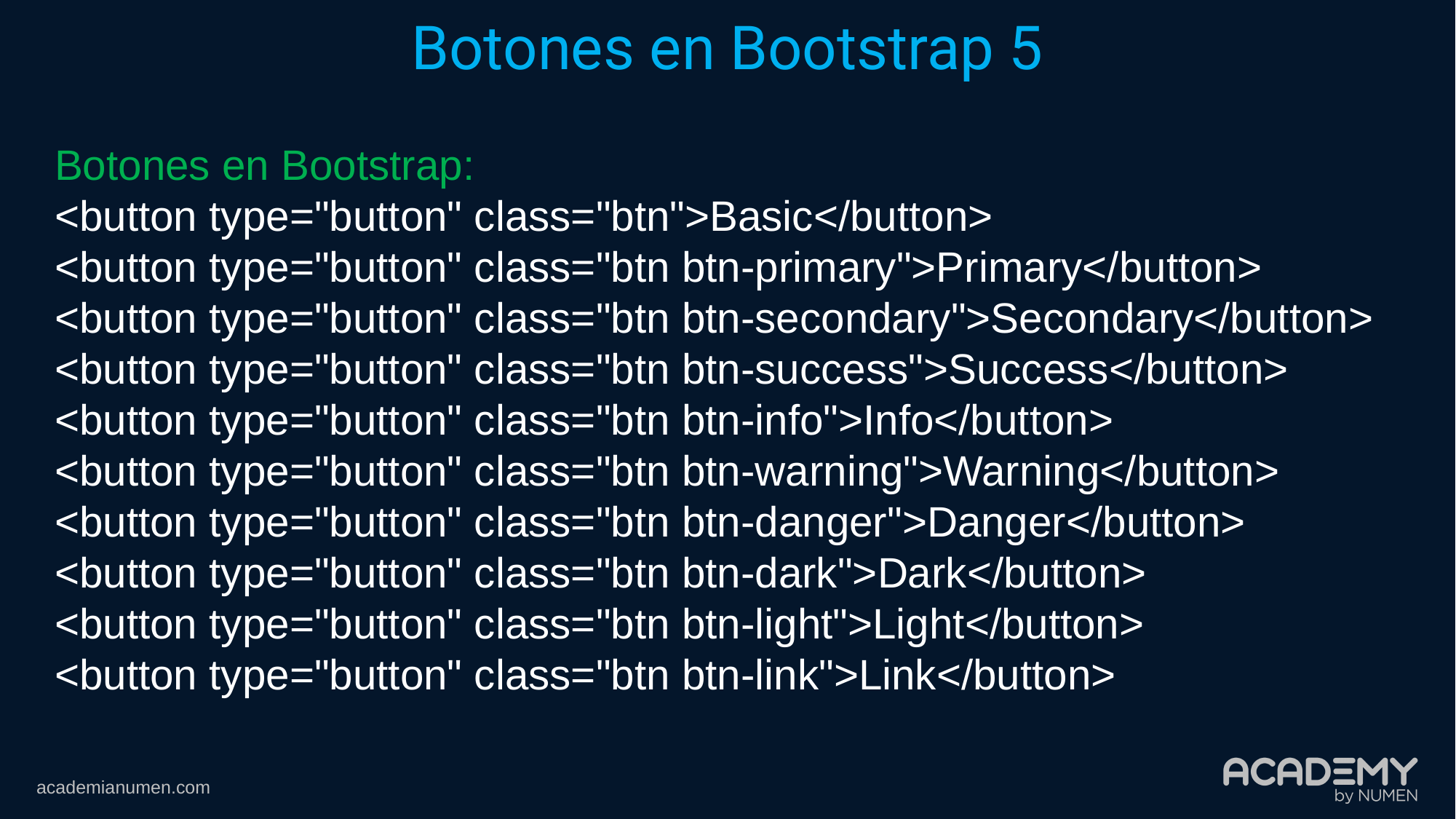

Botones en Bootstrap 5
Botones en Bootstrap:
<button type="button" class="btn">Basic</button>
<button type="button" class="btn btn-primary">Primary</button>
<button type="button" class="btn btn-secondary">Secondary</button>
<button type="button" class="btn btn-success">Success</button>
<button type="button" class="btn btn-info">Info</button>
<button type="button" class="btn btn-warning">Warning</button>
<button type="button" class="btn btn-danger">Danger</button>
<button type="button" class="btn btn-dark">Dark</button>
<button type="button" class="btn btn-light">Light</button>
<button type="button" class="btn btn-link">Link</button>